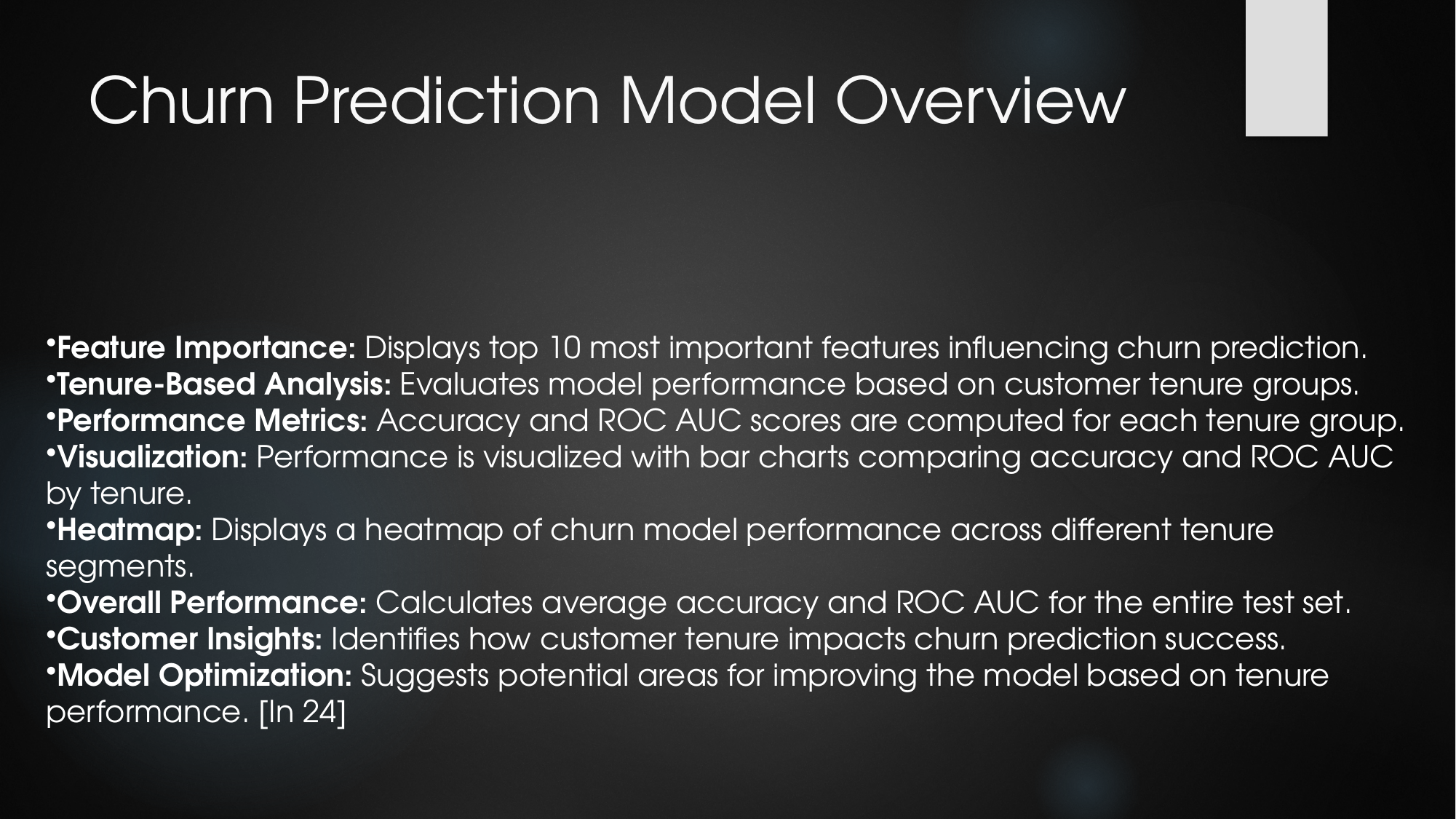

# Churn Prediction Model Overview

Feature Importance: Displays top 10 most important features influencing churn prediction.
Tenure-Based Analysis: Evaluates model performance based on customer tenure groups.
Performance Metrics: Accuracy and ROC AUC scores are computed for each tenure group.
Visualization: Performance is visualized with bar charts comparing accuracy and ROC AUC by tenure.
Heatmap: Displays a heatmap of churn model performance across different tenure segments.
Overall Performance: Calculates average accuracy and ROC AUC for the entire test set.
Customer Insights: Identifies how customer tenure impacts churn prediction success.
Model Optimization: Suggests potential areas for improving the model based on tenure performance. [In 24]